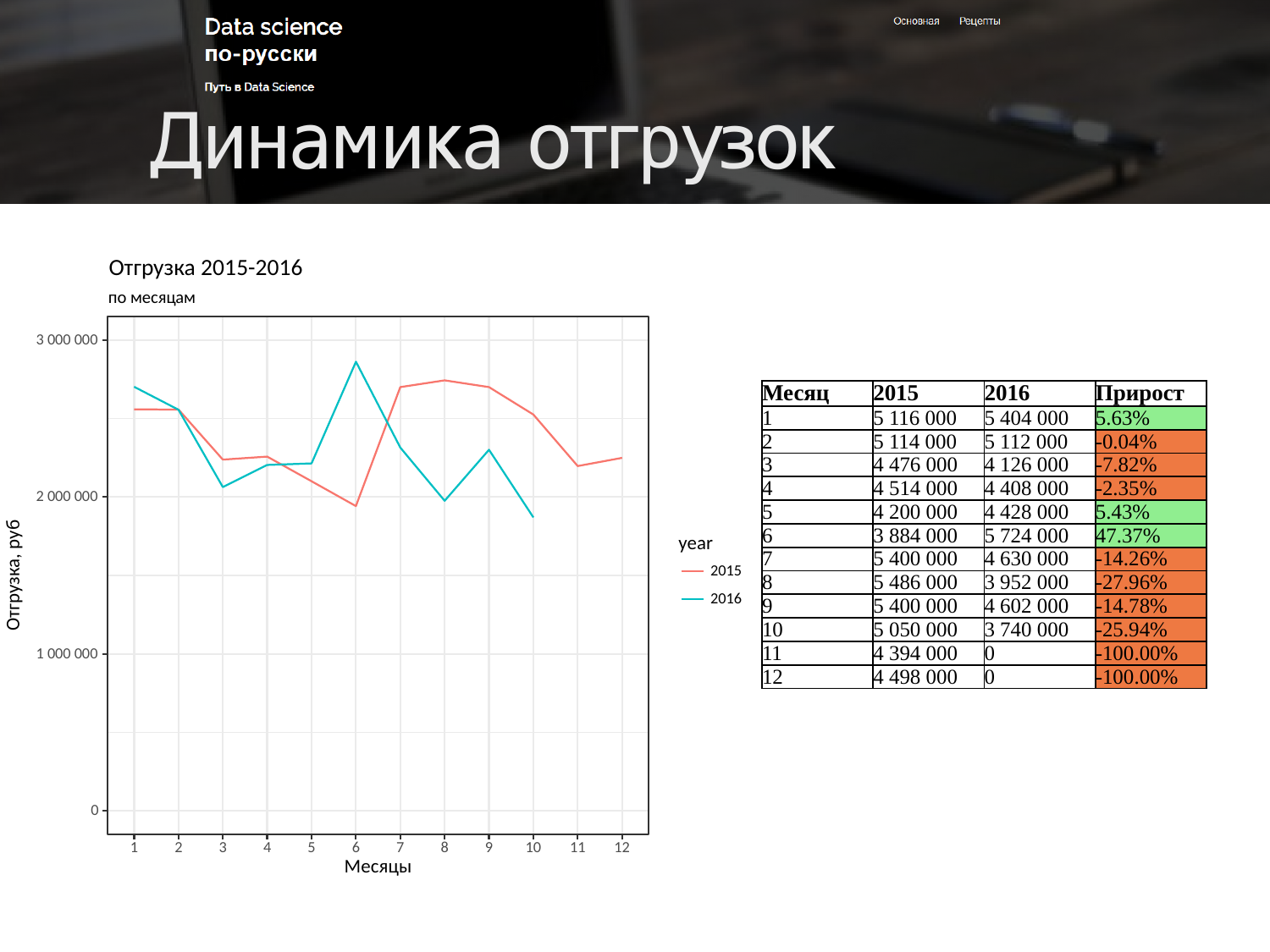

# Динамика отгрузок

Отгрузка 2015-2016
по месяцам

3 000 000

2 000 000

year

2015
Отгрузка, руб

2016

1 000 000

0

3
6
8
9
10
2
5
12
4
1
7
11
Месяцы
| Месяц | 2015 | 2016 | Прирост |
| --- | --- | --- | --- |
| 1 | 5 116 000 | 5 404 000 | 5.63% |
| 2 | 5 114 000 | 5 112 000 | -0.04% |
| 3 | 4 476 000 | 4 126 000 | -7.82% |
| 4 | 4 514 000 | 4 408 000 | -2.35% |
| 5 | 4 200 000 | 4 428 000 | 5.43% |
| 6 | 3 884 000 | 5 724 000 | 47.37% |
| 7 | 5 400 000 | 4 630 000 | -14.26% |
| 8 | 5 486 000 | 3 952 000 | -27.96% |
| 9 | 5 400 000 | 4 602 000 | -14.78% |
| 10 | 5 050 000 | 3 740 000 | -25.94% |
| 11 | 4 394 000 | 0 | -100.00% |
| 12 | 4 498 000 | 0 | -100.00% |